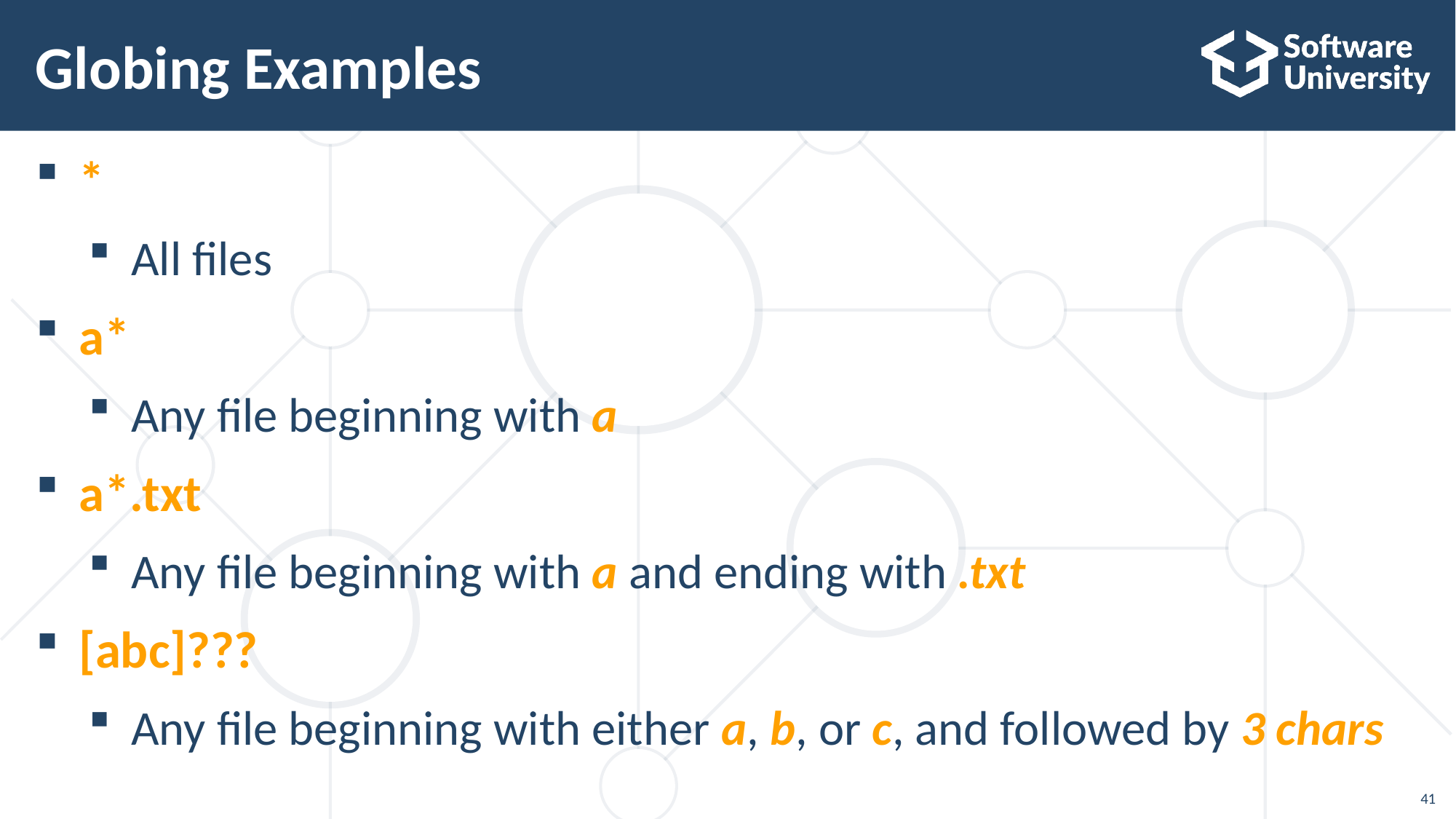

# Globing Examples
*
All files
a*
Any file beginning with a
a*.txt
Any file beginning with a and ending with .txt
[abc]???
Any file beginning with either a, b, or c, and followed by 3 chars
41